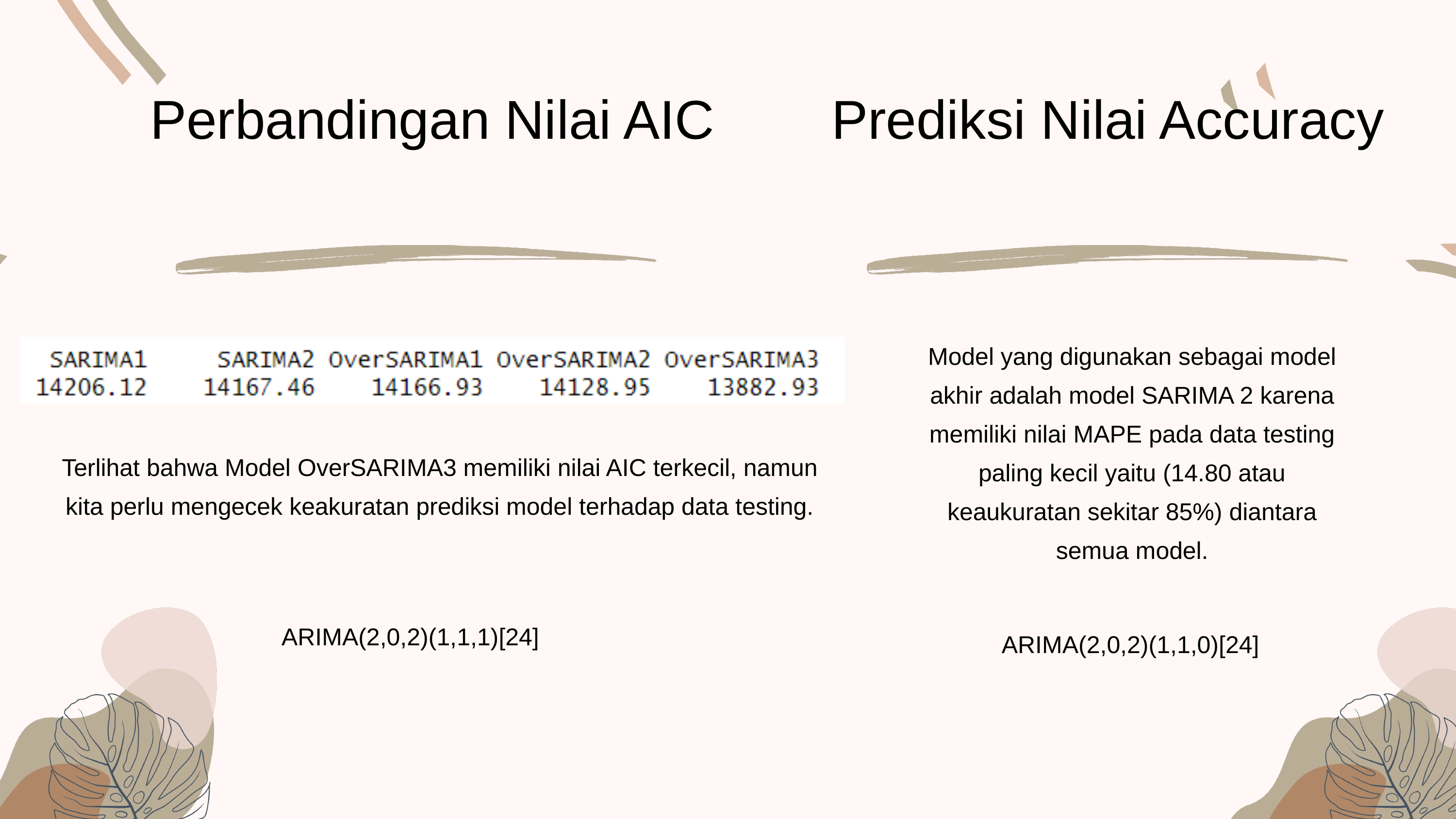

Perbandingan Nilai AIC
Prediksi Nilai Accuracy

Model yang digunakan sebagai model akhir adalah model SARIMA 2 karena memiliki nilai MAPE pada data testing paling kecil yaitu (14.80 atau keaukuratan sekitar 85%) diantara semua model.

Terlihat bahwa Model OverSARIMA3 memiliki nilai AIC terkecil, namun kita perlu mengecek keakuratan prediksi model terhadap data testing.

ARIMA(2,0,2)(1,1,1)[24]
ARIMA(2,0,2)(1,1,0)[24]